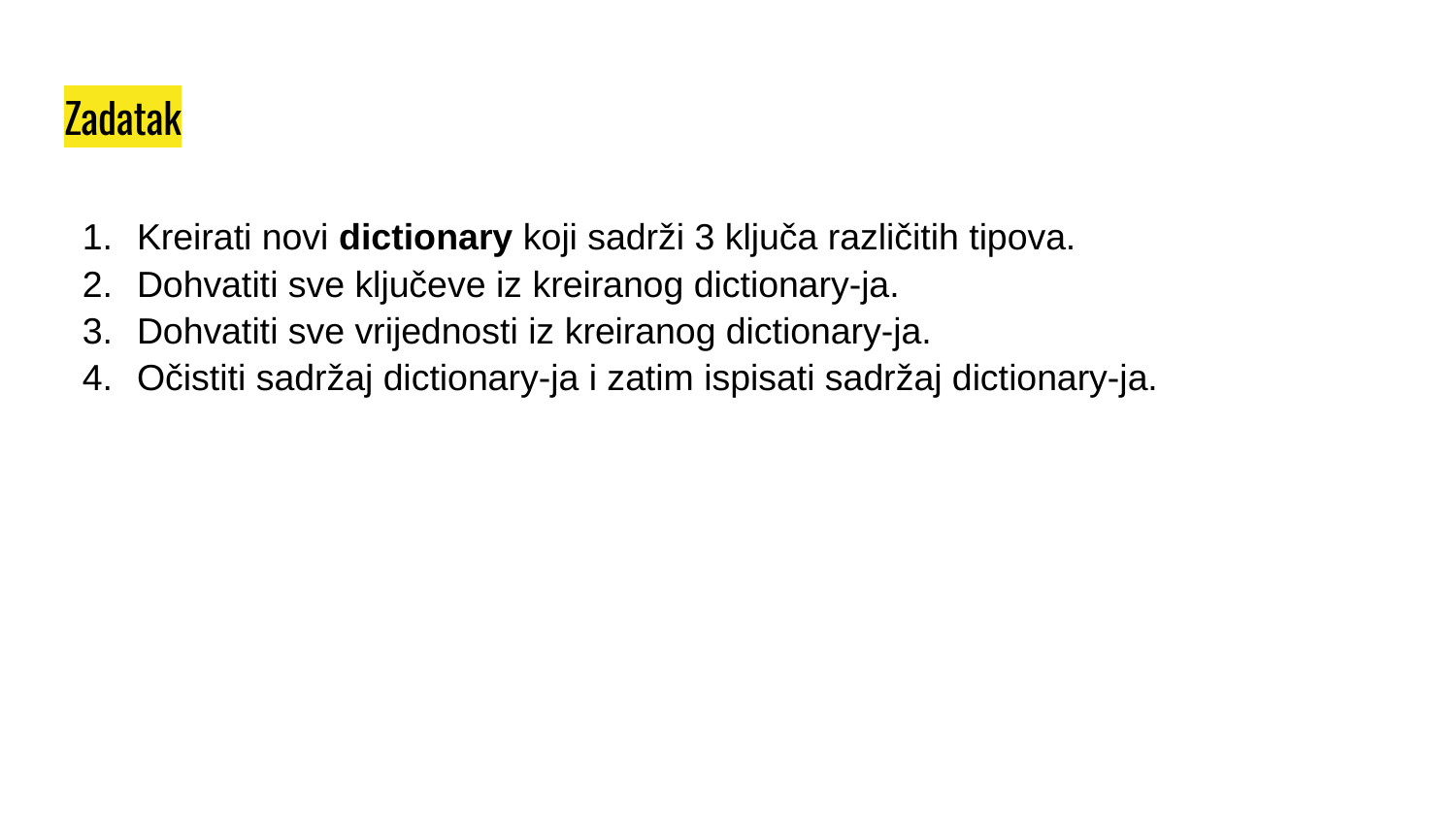

# Zadatak
Kreirati novi dictionary koji sadrži 3 ključa različitih tipova.
Dohvatiti sve ključeve iz kreiranog dictionary-ja.
Dohvatiti sve vrijednosti iz kreiranog dictionary-ja.
Očistiti sadržaj dictionary-ja i zatim ispisati sadržaj dictionary-ja.